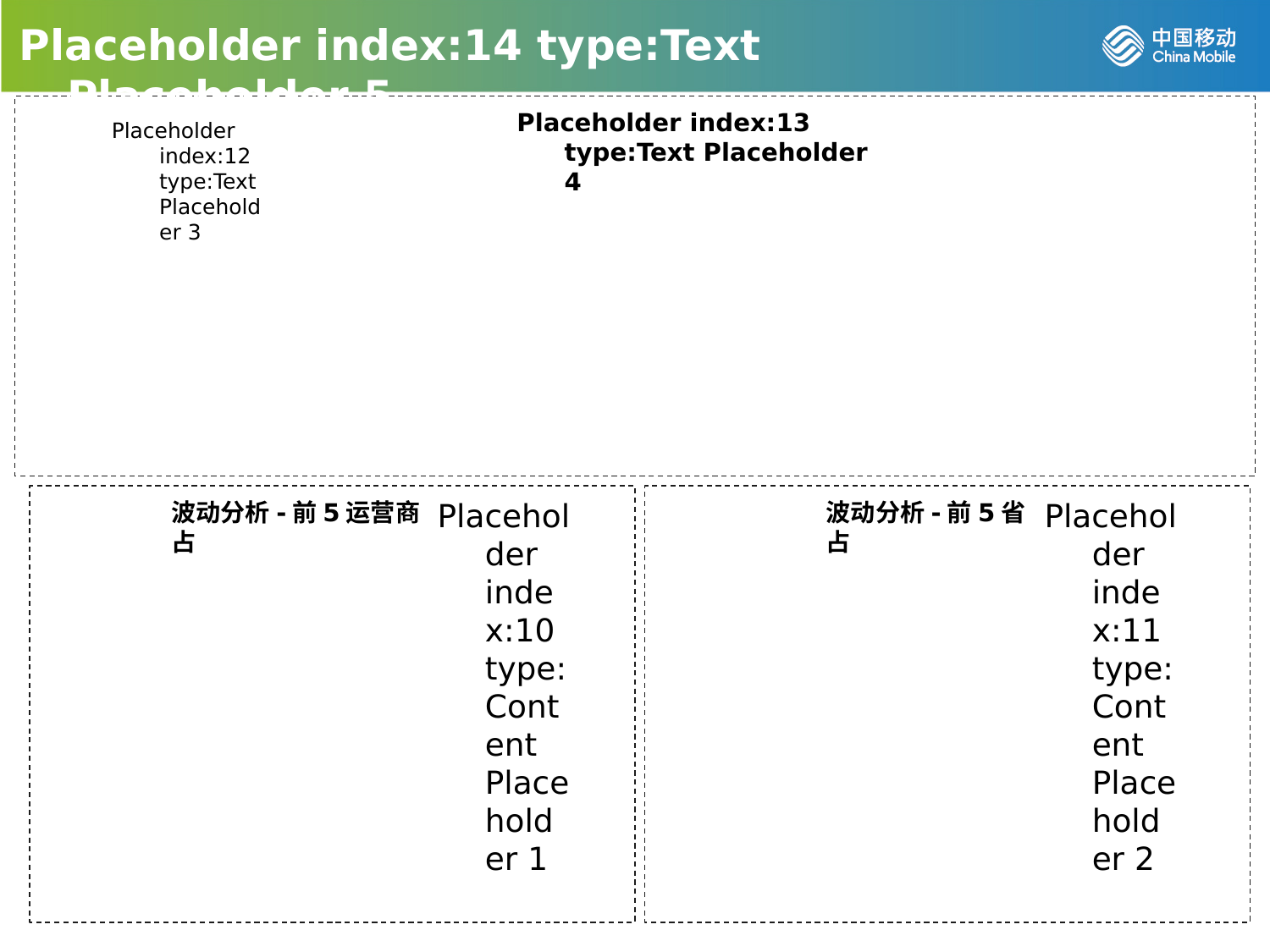

Placeholder index:14 type:Text Placeholder 5
Placeholder index:13 type:Text Placeholder 4
Placeholder index:12 type:Text Placeholder 3
Placeholder index:10 type:Content Placeholder 1
Placeholder index:11 type:Content Placeholder 2